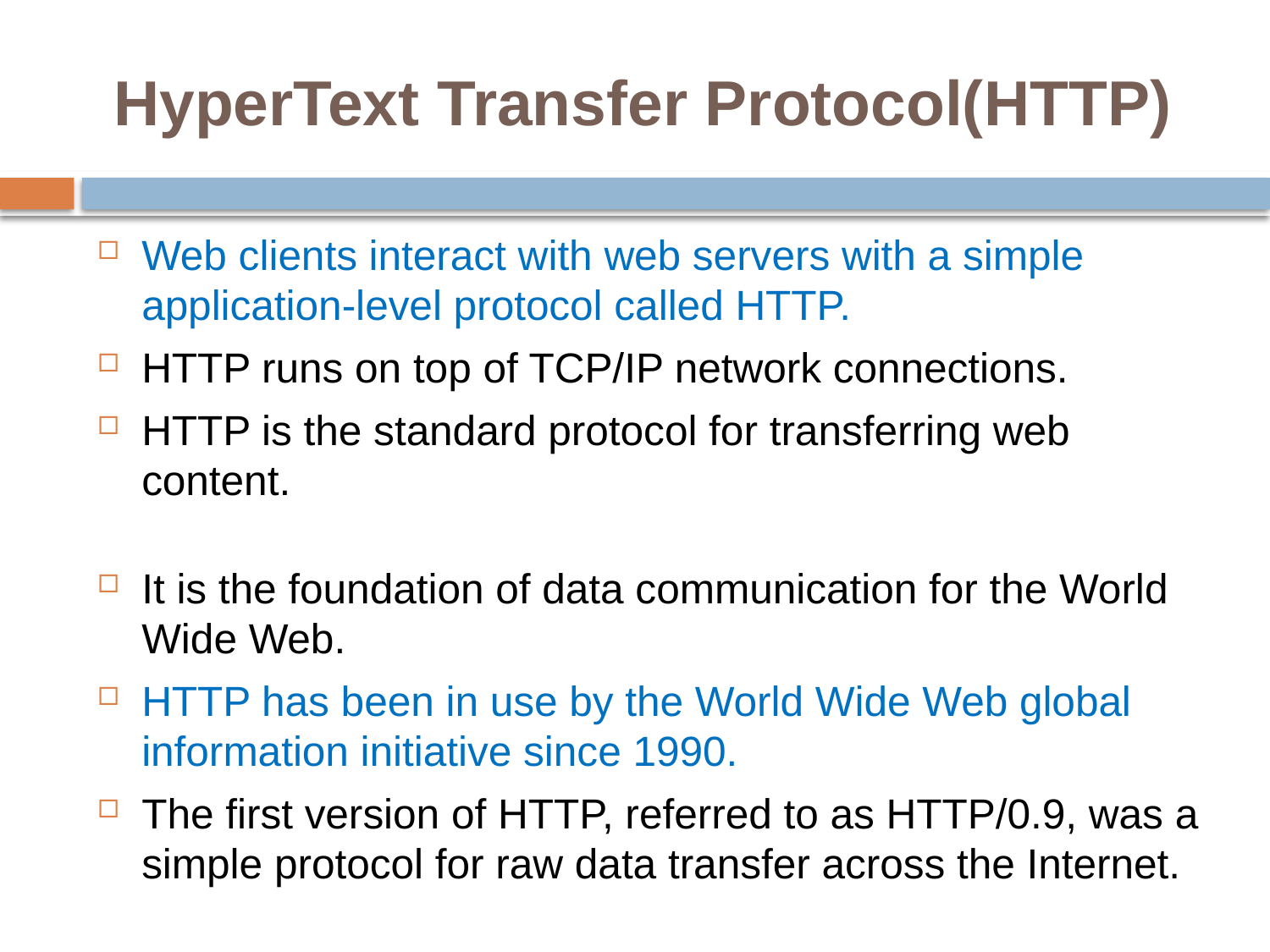

# HyperText Transfer Protocol(HTTP)
Web clients interact with web servers with a simple application-level protocol called HTTP.
HTTP runs on top of TCP/IP network connections.
HTTP is the standard protocol for transferring web content.

It is the foundation of data communication for the World Wide Web.
HTTP has been in use by the World Wide Web global information initiative since 1990.
The first version of HTTP, referred to as HTTP/0.9, was a simple protocol for raw data transfer across the Internet.